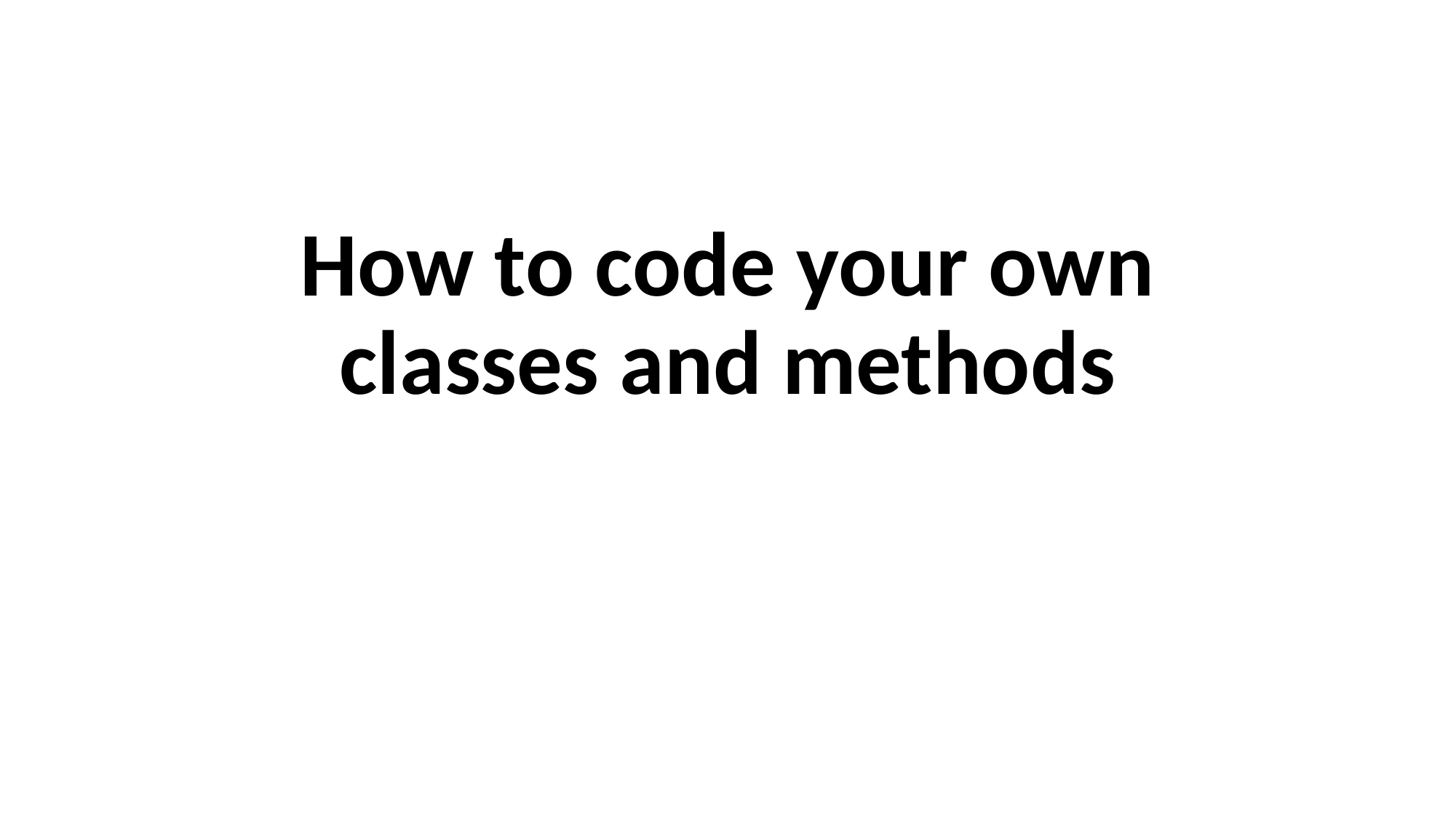

# How to code your own classes and methods